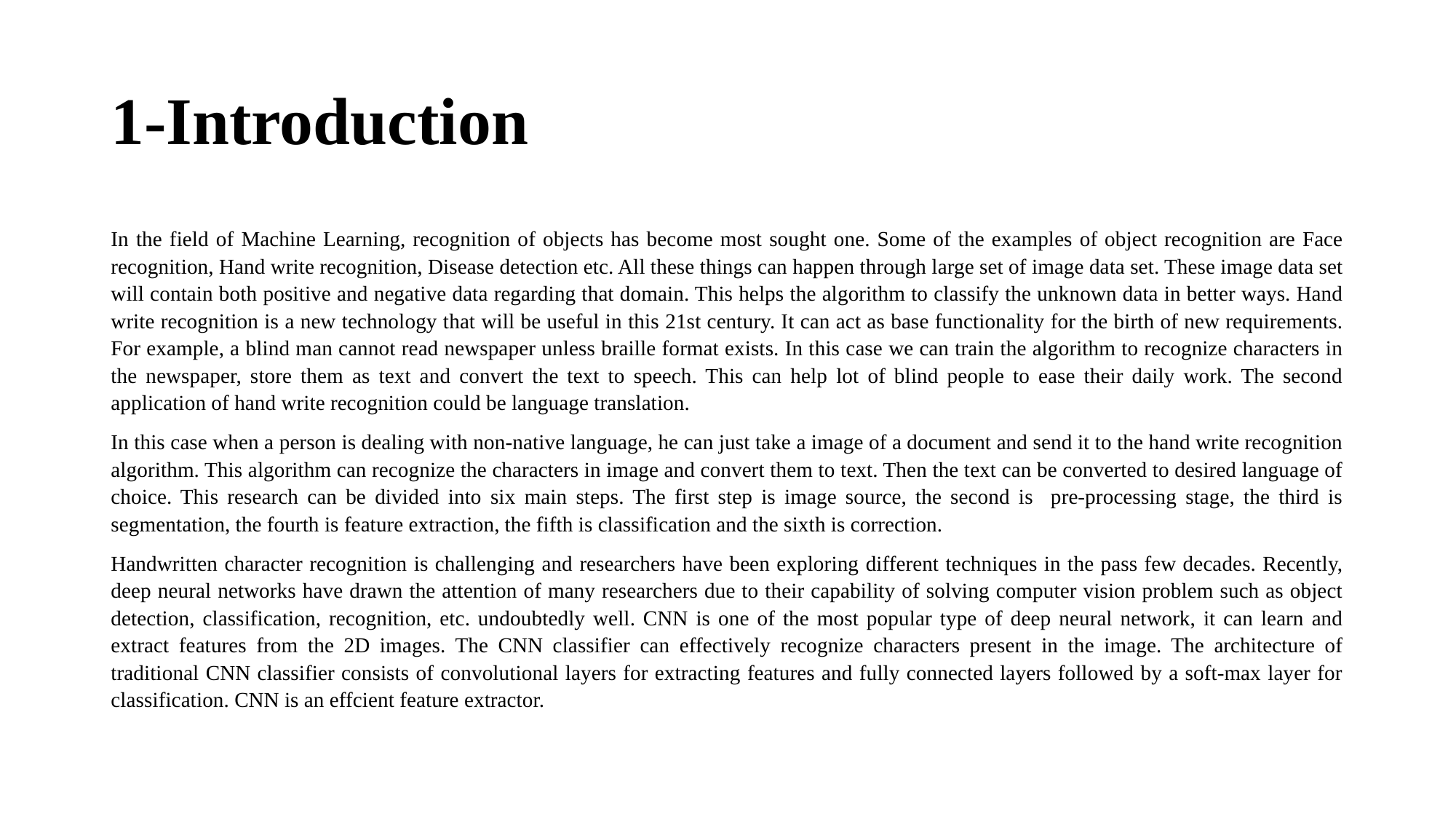

# 1-Introduction
In the field of Machine Learning, recognition of objects has become most sought one. Some of the examples of object recognition are Face recognition, Hand write recognition, Disease detection etc. All these things can happen through large set of image data set. These image data set will contain both positive and negative data regarding that domain. This helps the algorithm to classify the unknown data in better ways. Hand write recognition is a new technology that will be useful in this 21st century. It can act as base functionality for the birth of new requirements. For example, a blind man cannot read newspaper unless braille format exists. In this case we can train the algorithm to recognize characters in the newspaper, store them as text and convert the text to speech. This can help lot of blind people to ease their daily work. The second application of hand write recognition could be language translation.
In this case when a person is dealing with non-native language, he can just take a image of a document and send it to the hand write recognition algorithm. This algorithm can recognize the characters in image and convert them to text. Then the text can be converted to desired language of choice. This research can be divided into six main steps. The first step is image source, the second is  pre-processing stage, the third is segmentation, the fourth is feature extraction, the fifth is classification and the sixth is correction.
Handwritten character recognition is challenging and researchers have been exploring different techniques in the pass few decades. Recently, deep neural networks have drawn the attention of many researchers due to their capability of solving computer vision problem such as object detection, classification, recognition, etc. undoubtedly well. CNN is one of the most popular type of deep neural network, it can learn and extract features from the 2D images. The CNN classifier can effectively recognize characters present in the image. The architecture of traditional CNN classifier consists of convolutional layers for extracting features and fully connected layers followed by a soft-max layer for classification. CNN is an effcient feature extractor.